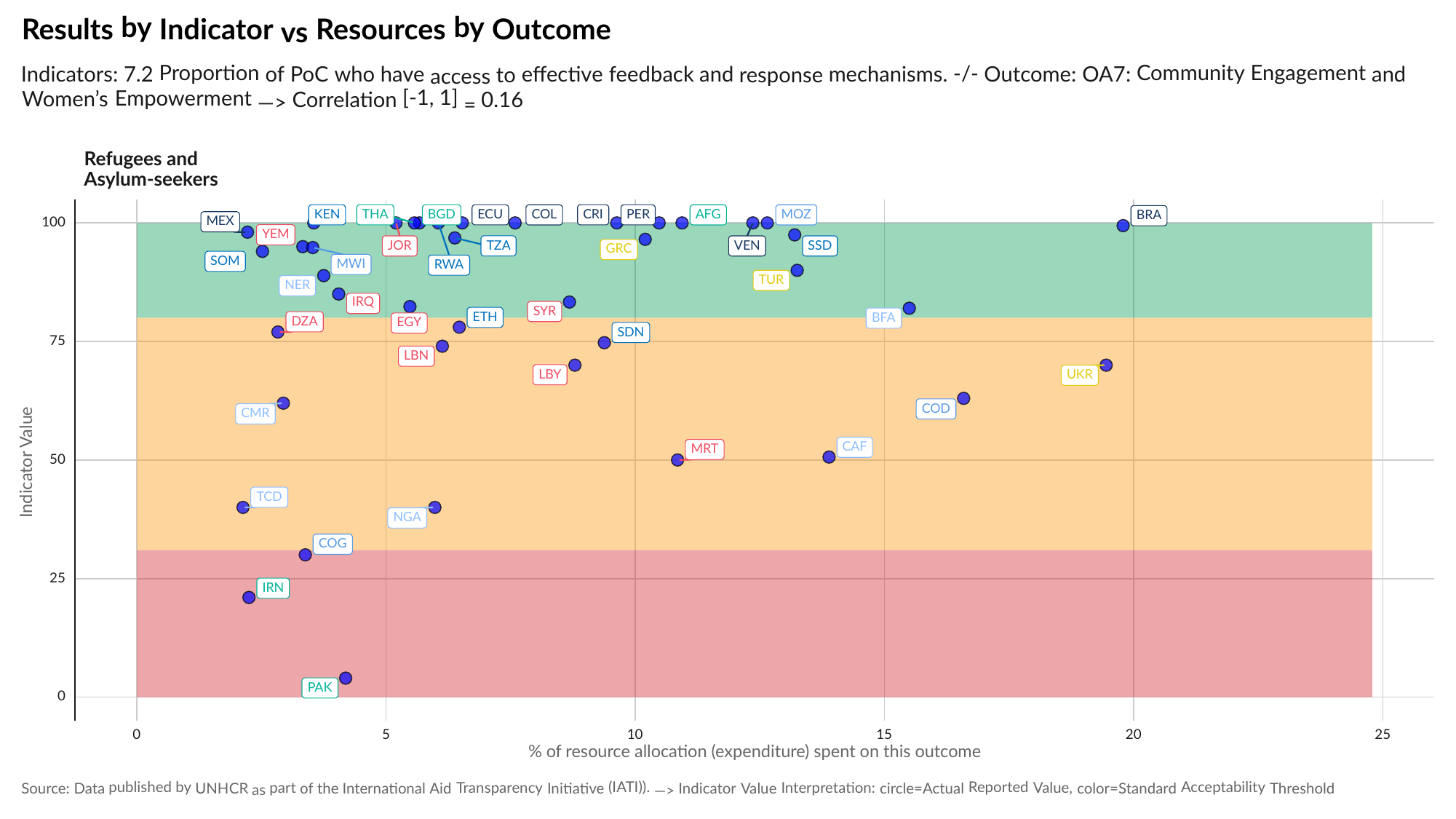

by
by
Results
Indicator
Outcome
Resources
vs
Proportion
Community
Engagement
-/-
Indicators:
have
feedback
and
mechanisms.
and
who
effective
of
PoC
Outcome:
7.2
OA7:
response
to
access
[-1,
1]
Empowerment
Women’s
Correlation
0.16
—>
=
Refugees and
Asylum-seekers

ECU
BGD
CRI
AFG
MOZ
COL
KEN
THA
PER
BRA

MEX

100

YEM

SSD
JOR
TZA
VEN

GRC

SOM
MWI
RWA

TUR

NER

IRQ

SYR

ETH

BFA
DZA

EGY

SDN

75

LBN

LBY
UKR

COD
CMR

CAF
MRT

Indicator Value

50

TCD

NGA

COG

25

IRN

PAK
0

25
0
10
20
15
5
% of resource allocation (expenditure) spent on this outcome
(IATI)).
published
by
Reported
Acceptability
Interpretation:
Transparency
Value,
part
the
International
Indicator
Value
circle=Actual
color=Standard
Threshold
Aid
Initiative
of
UNHCR
Source:
Data
as
—>